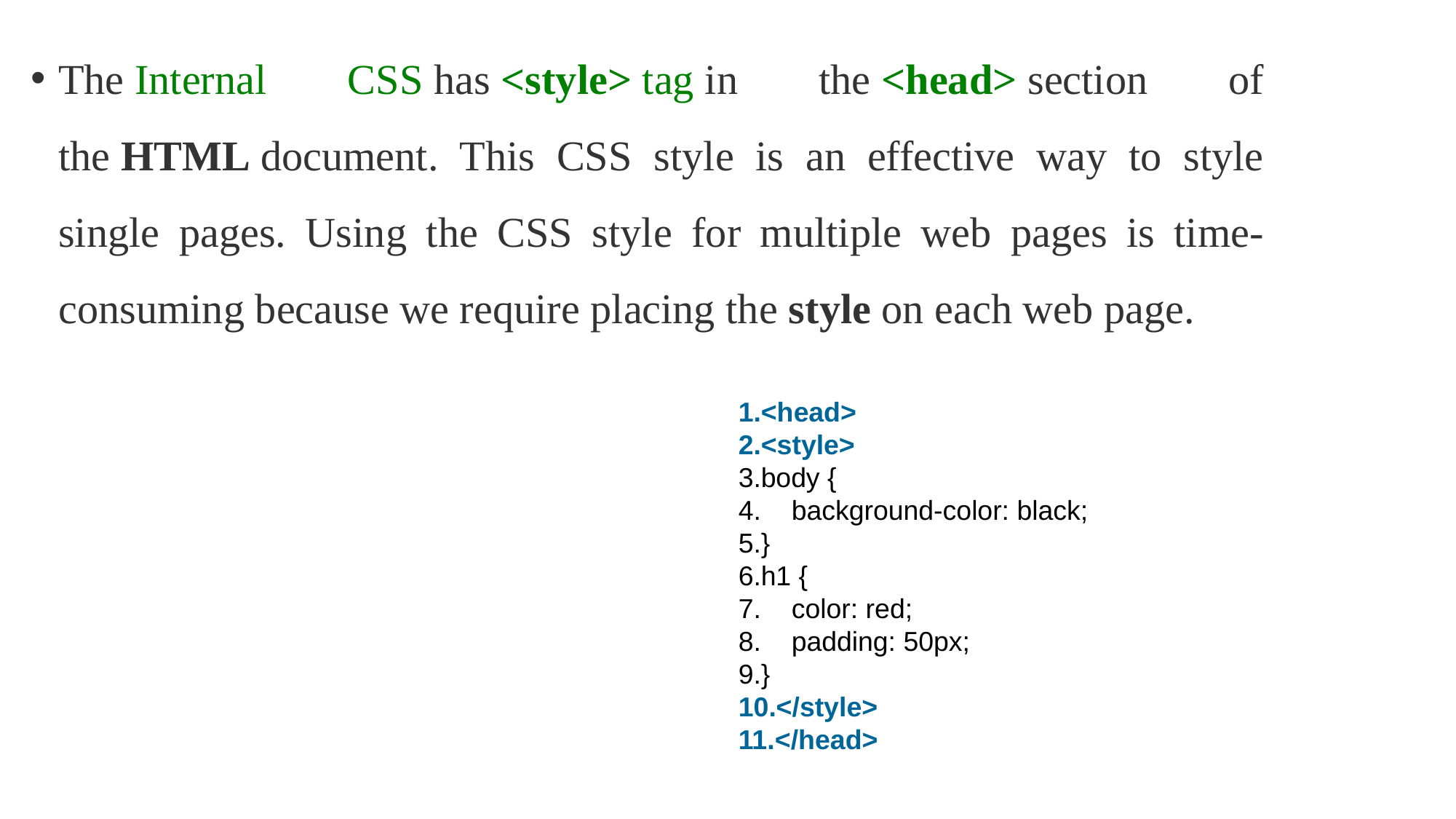

The Internal CSS has <style> tag in the <head> section of the HTML document. This CSS style is an effective way to style single pages. Using the CSS style for multiple web pages is time-consuming because we require placing the style on each web page.
<head>
<style>
body {
    background-color: black;
}
h1 {
    color: red;
    padding: 50px;
}
</style>
</head>